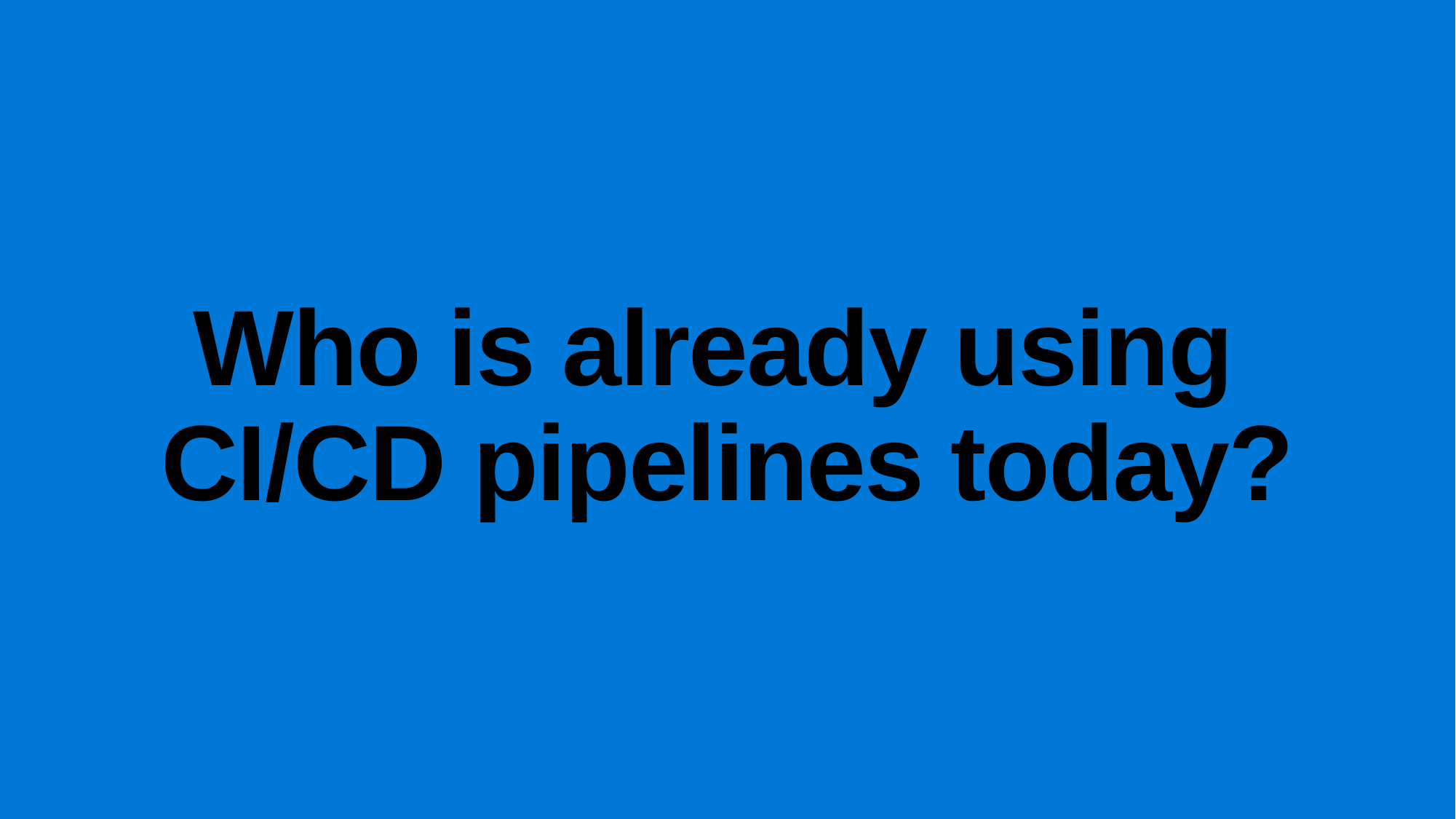

# Who is already using CI/CD pipelines today?